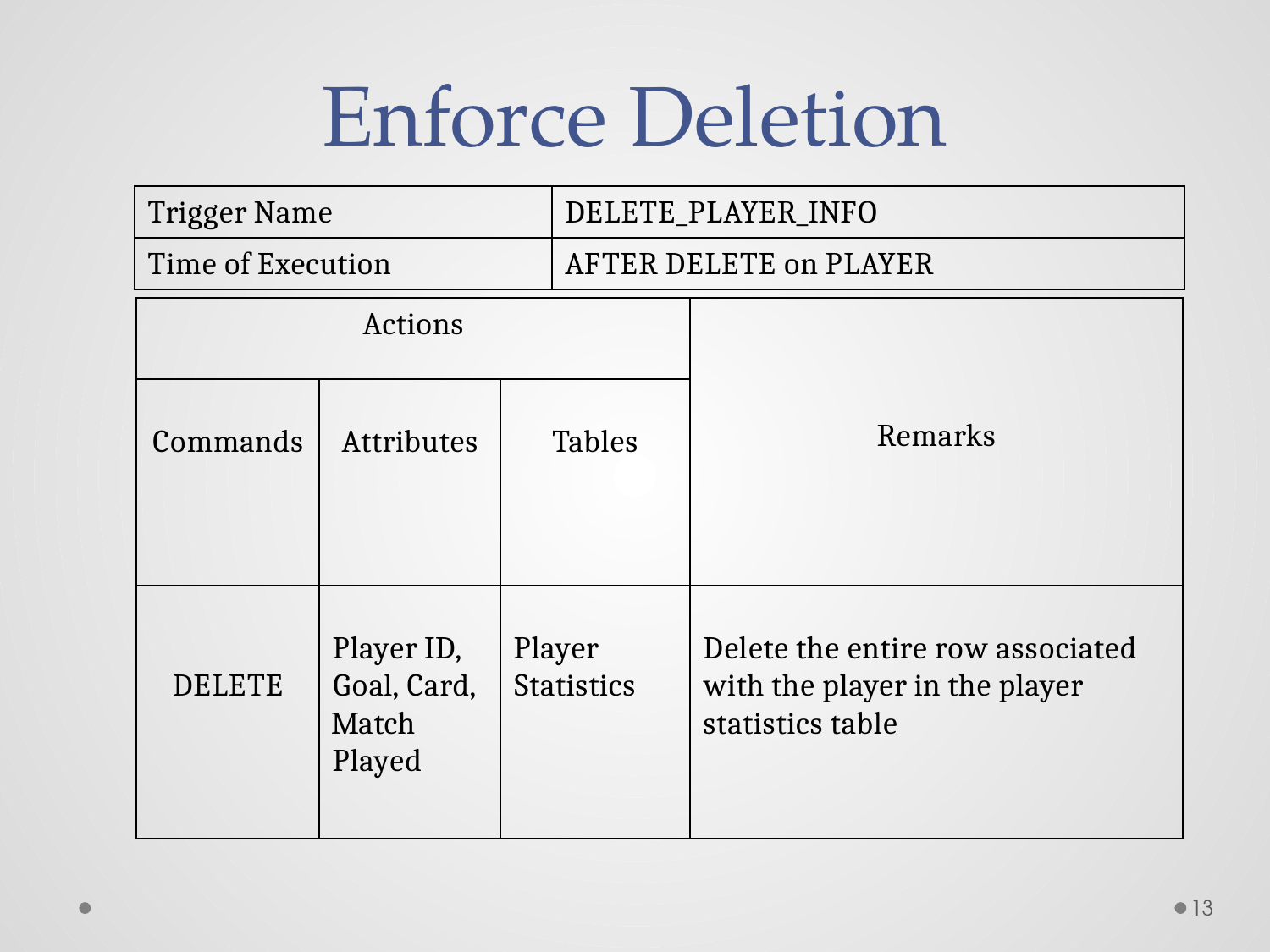

Enforce Deletion
| Trigger Name | DELETE\_PLAYER\_INFO |
| --- | --- |
| Time of Execution | AFTER DELETE on PLAYER |
| Actions |  |  | Remarks |
| --- | --- | --- | --- |
| Commands | Attributes | Tables |  |
| DELETE | Player ID, Goal, Card, Match Played | Player Statistics | Delete the entire row associated with the player in the player statistics table |
13